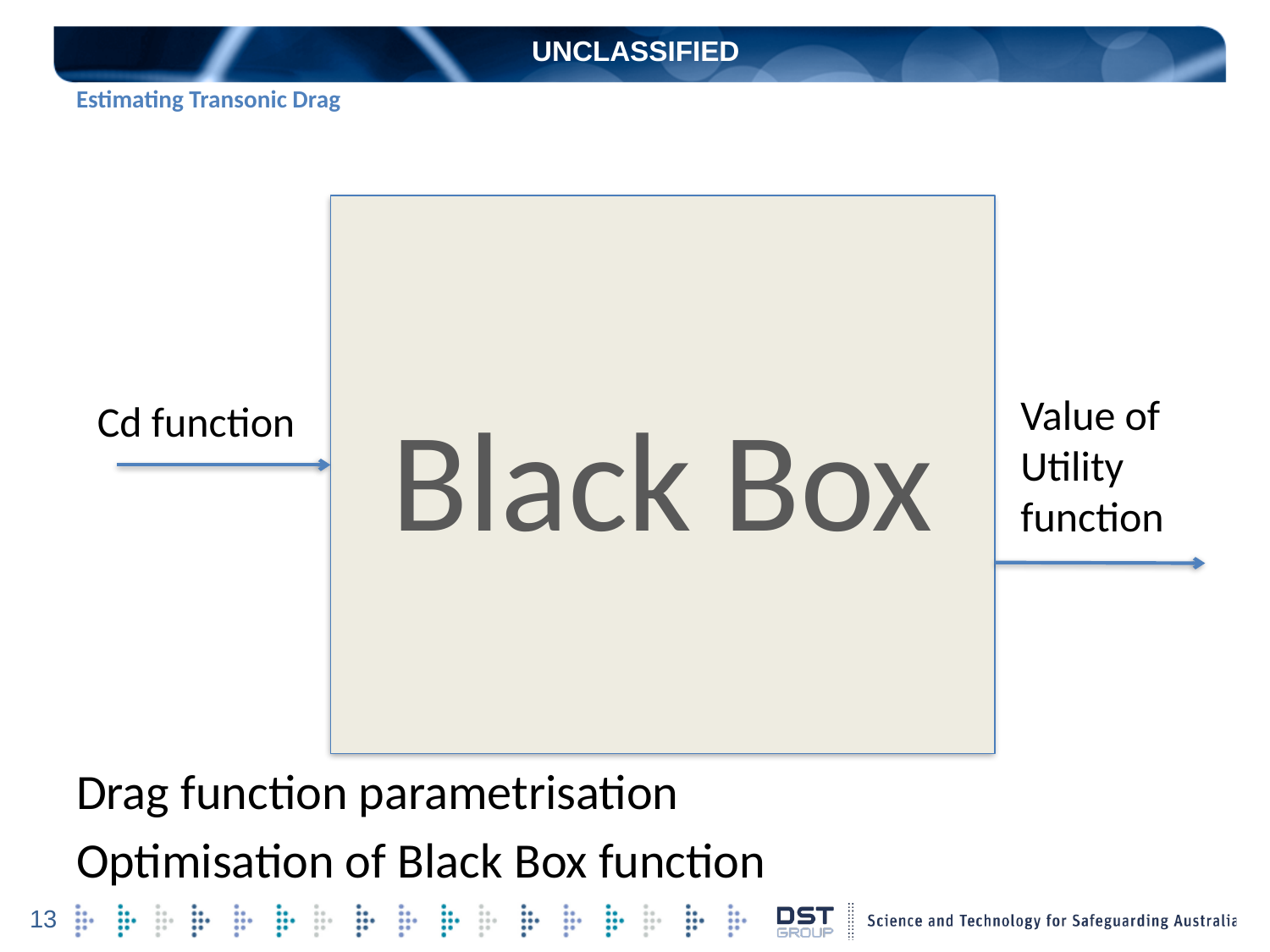

UNCLASSIFIED
# Estimating Transonic Drag
Black Box
Value of Utility function
Cd function
Drag function parametrisation
Optimisation of Black Box function